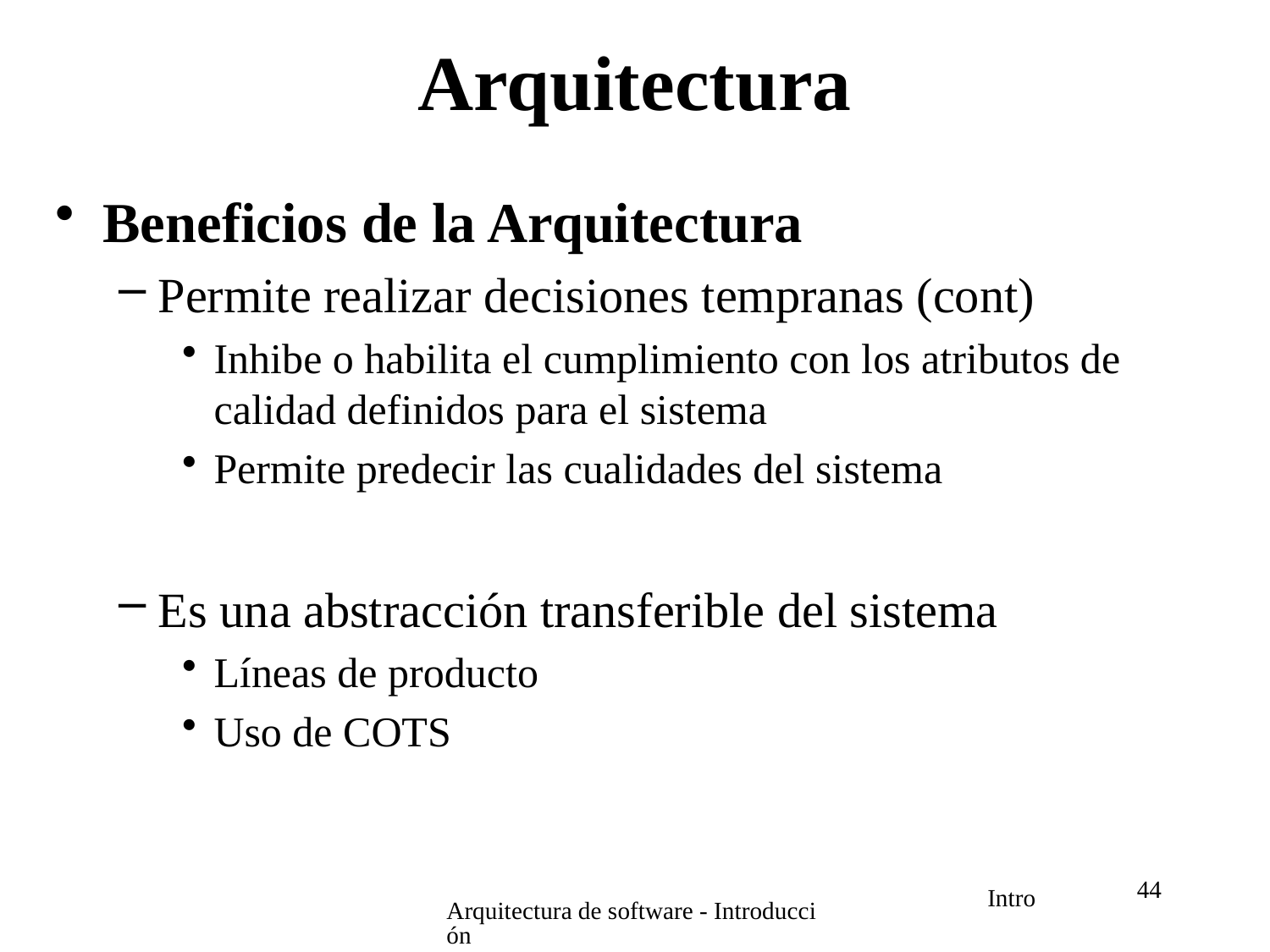

# Arquitectura
Beneficios de la Arquitectura
Permite realizar decisiones tempranas (cont)
Inhibe o habilita el cumplimiento con los atributos de calidad definidos para el sistema
Permite predecir las cualidades del sistema

Es una abstracción transferible del sistema
Líneas de producto
Uso de COTS

44
Arquitectura de software - Introducción